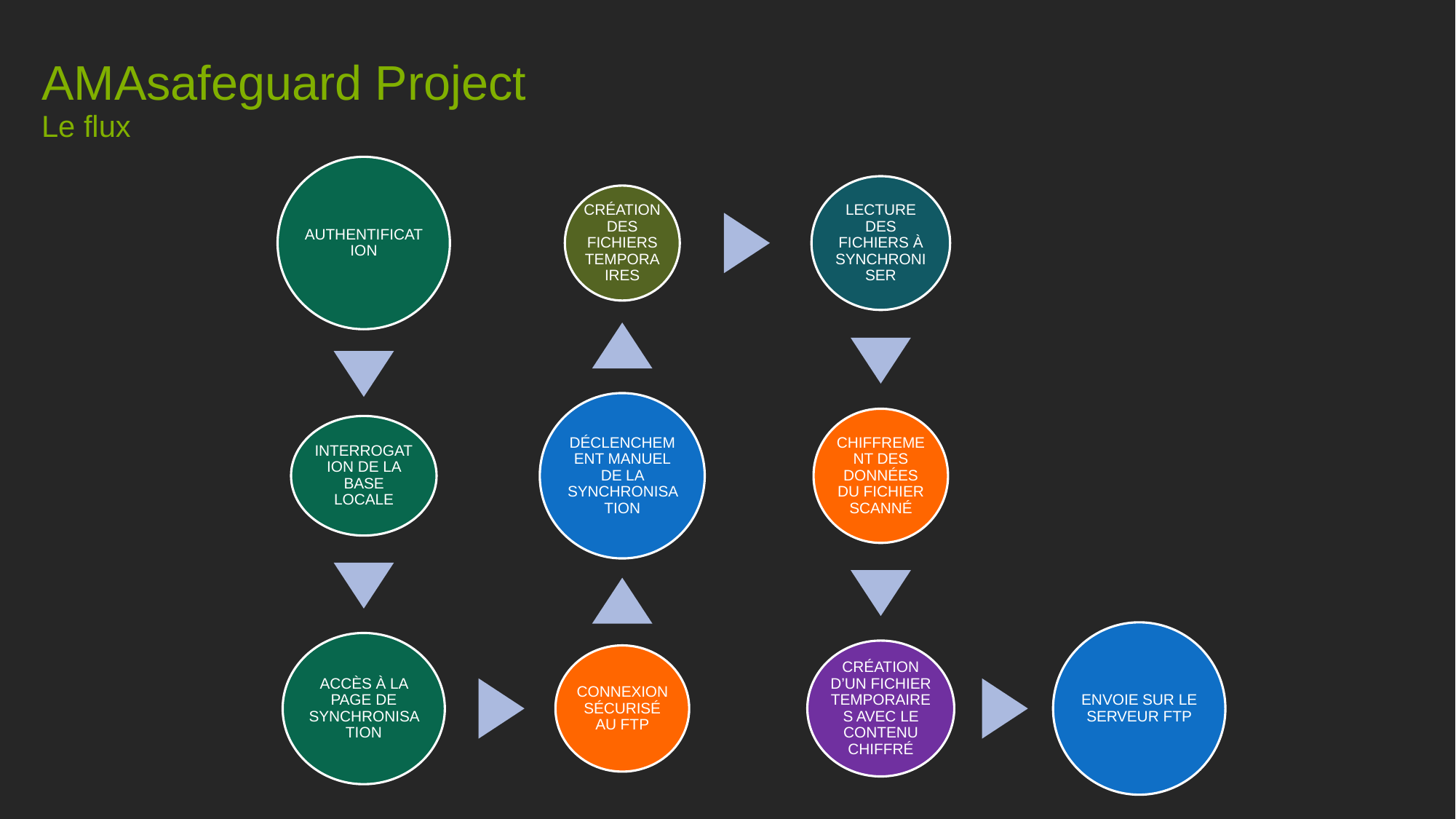

# AMAsafeguard Project Le flux
Authentification
Interrogation de la base locale
Accès à la page de synchronisation
Connexion sécurisé au ftp
Déclenchement manuel de la synchronisation
Création des fichiers temporaires
Lecture des fichiers à synchroniser
Chiffrement des données du fichier scanné
Création d’un fichier temporaires avec le contenu chiffré
Envoie sur le serveur ftp